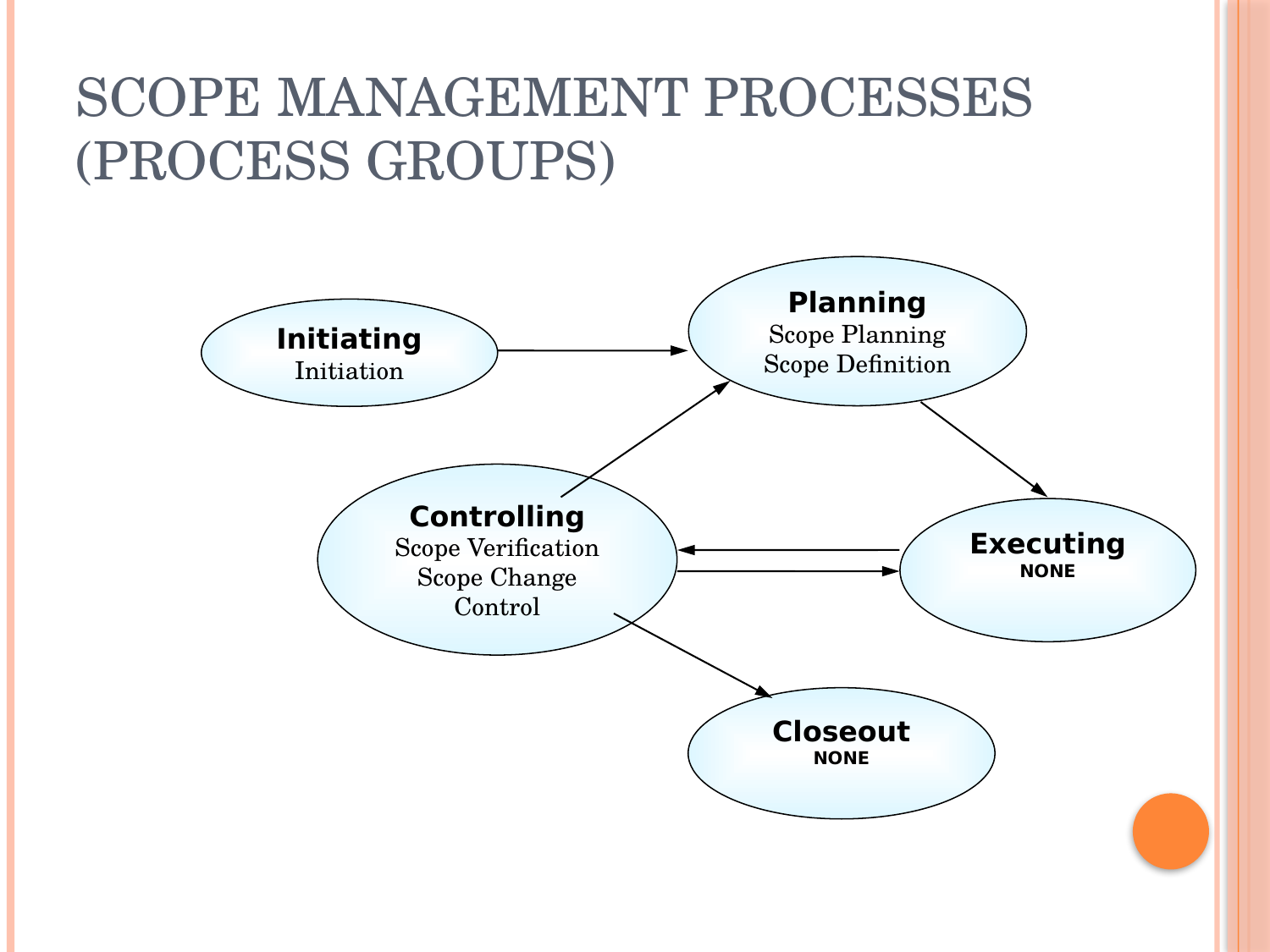

# Scope Management processes (Process groups)

Planning
Scope Planning
Scope Definition
Initiating
Initiation

Controlling
Scope Verification
Scope Change Control
Executing
NONE

Closeout
NONE